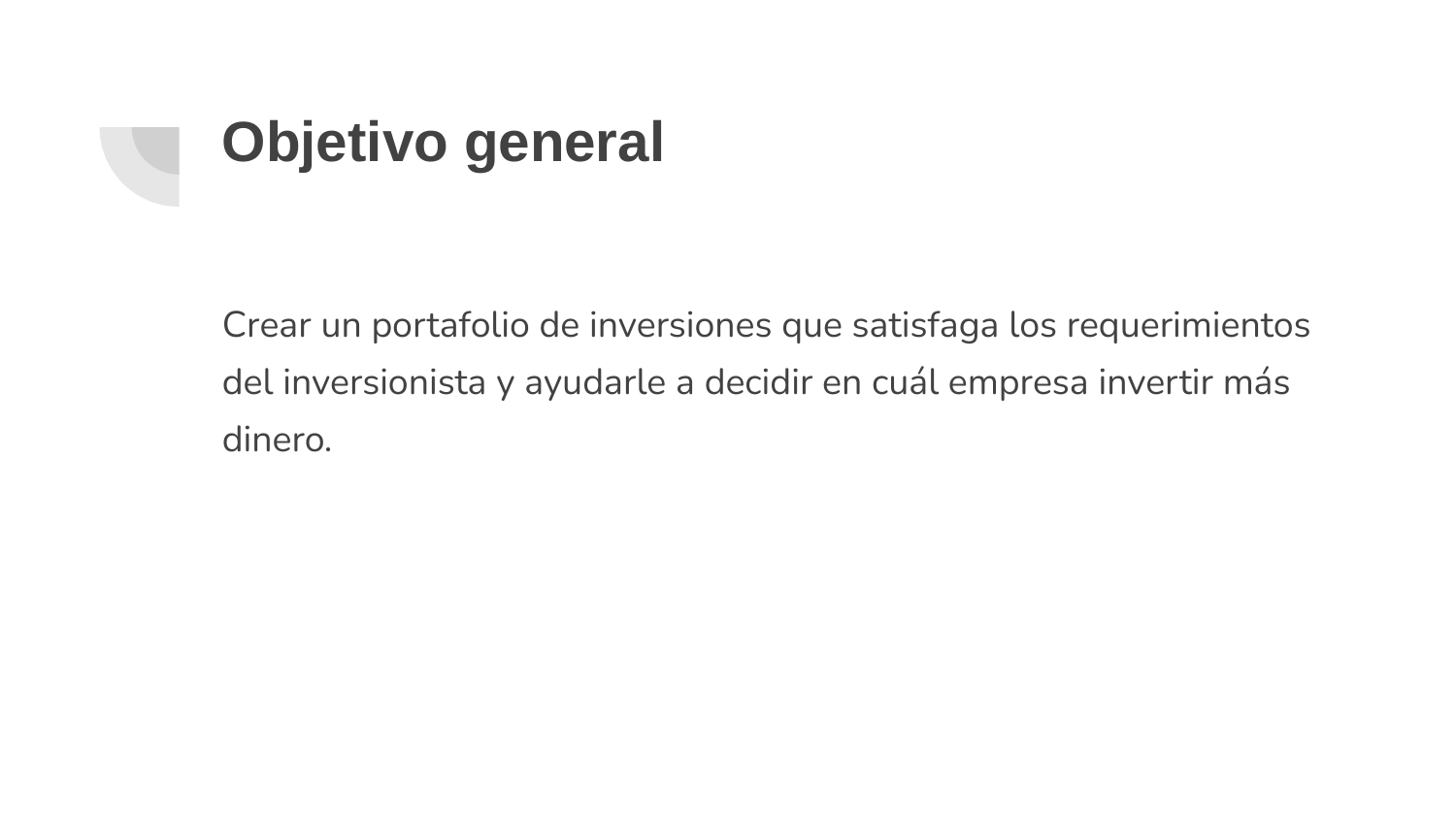

# Objetivo general
Crear un portafolio de inversiones que satisfaga los requerimientos del inversionista y ayudarle a decidir en cuál empresa invertir más dinero.